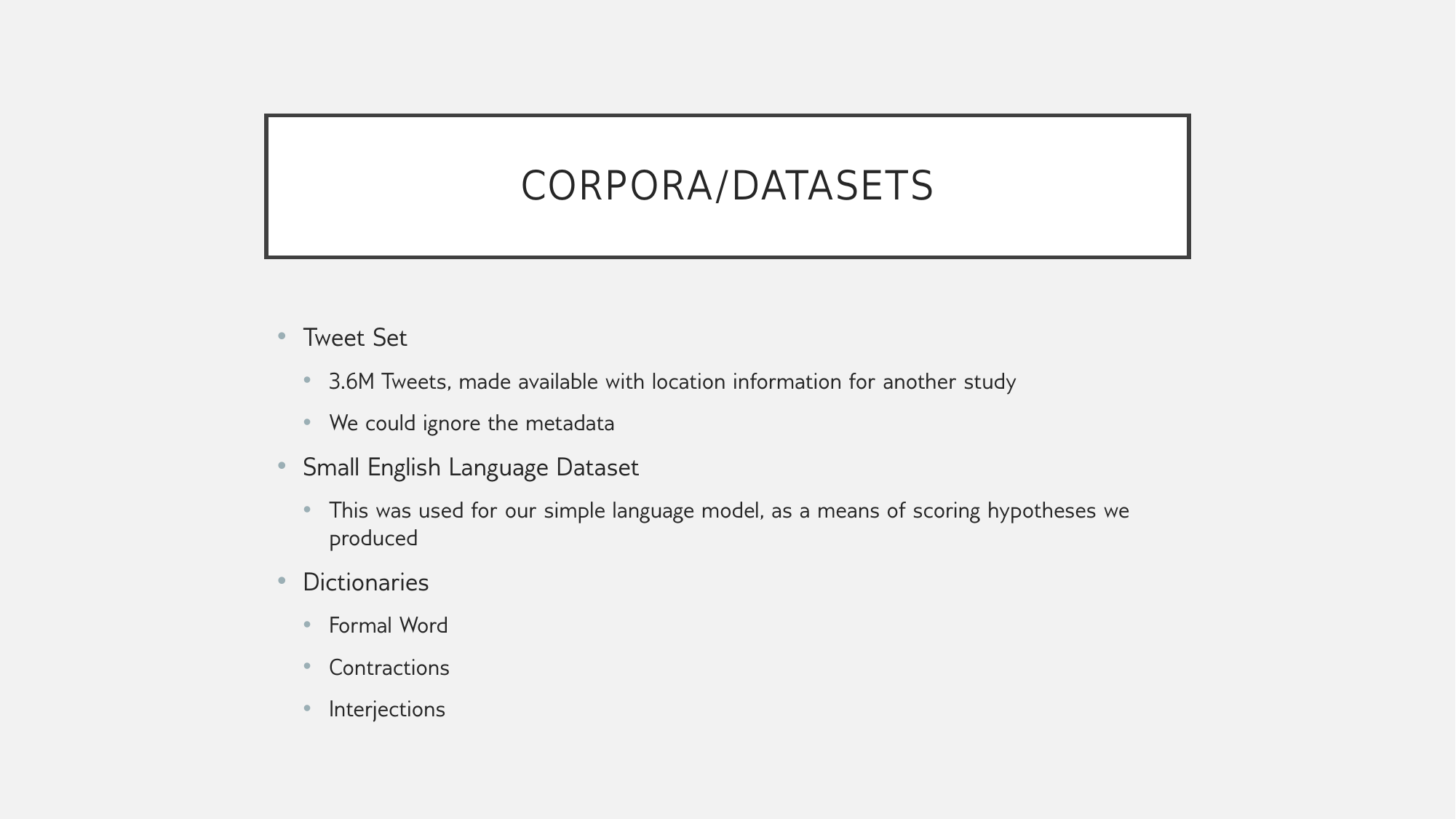

# Corpora/Datasets
Tweet Set
3.6M Tweets, made available with location information for another study
We could ignore the metadata
Small English Language Dataset
This was used for our simple language model, as a means of scoring hypotheses we produced
Dictionaries
Formal Word
Contractions
Interjections